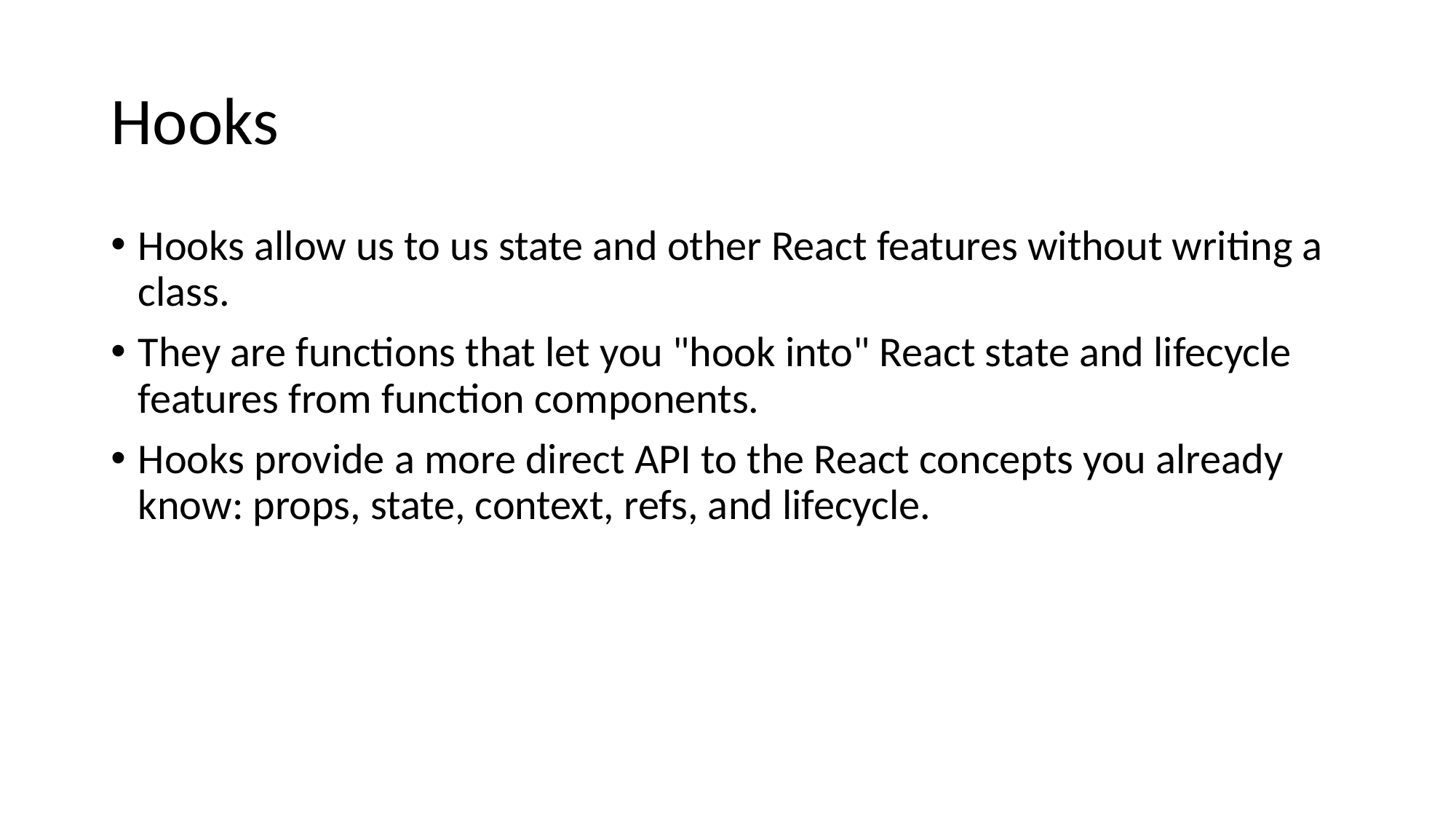

# Hooks
Hooks allow us to us state and other React features without writing a class.
They are functions that let you "hook into" React state and lifecycle features from function components.
Hooks provide a more direct API to the React concepts you already know: props, state, context, refs, and lifecycle.